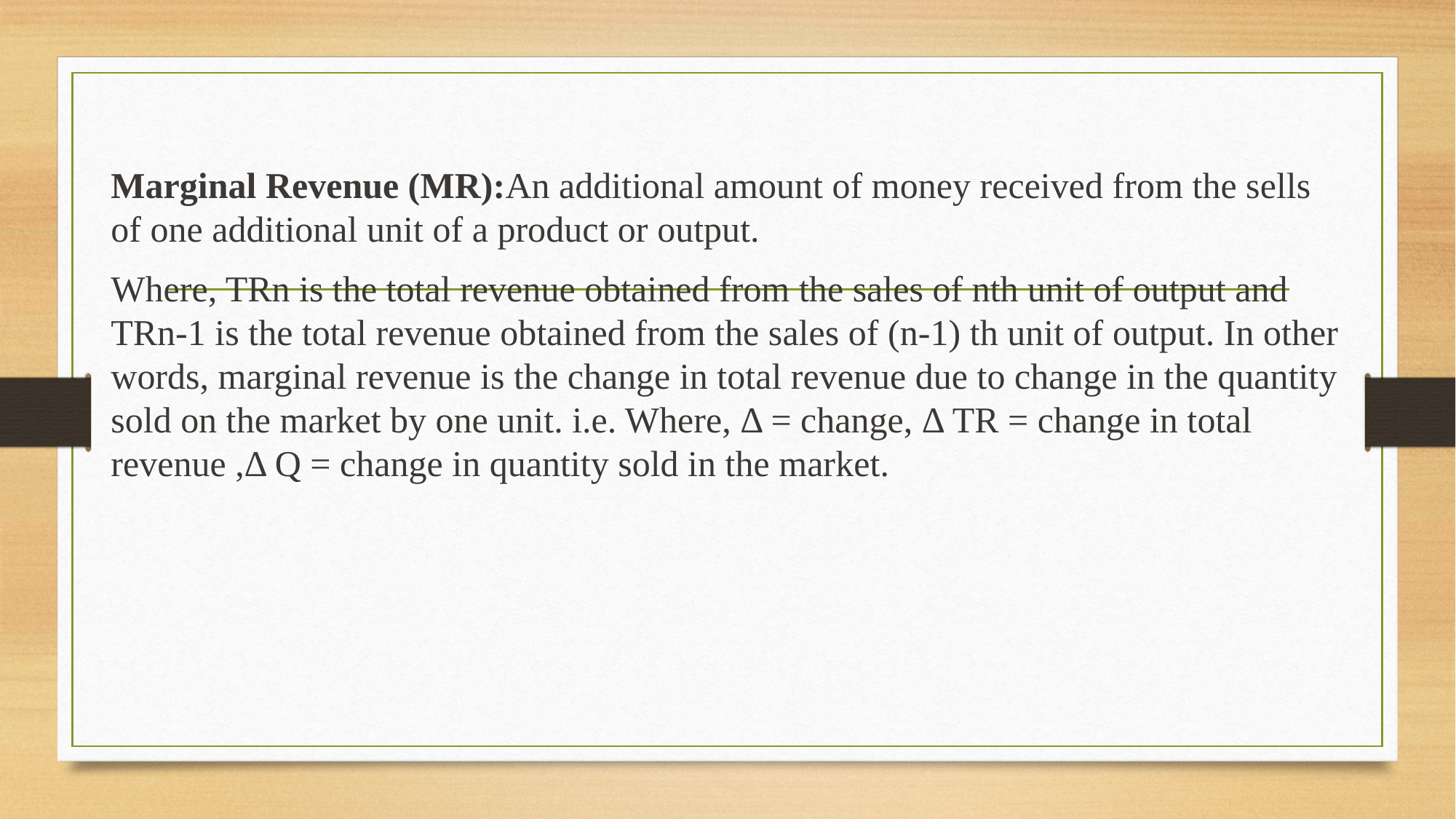

Marginal Revenue (MR):An additional amount of money received from the sells of one additional unit of a product or output.
Where, TRn is the total revenue obtained from the sales of nth unit of output and TRn-1 is the total revenue obtained from the sales of (n-1) th unit of output. In other words, marginal revenue is the change in total revenue due to change in the quantity sold on the market by one unit. i.e. Where, Δ = change, Δ TR = change in total revenue ,Δ Q = change in quantity sold in the market.